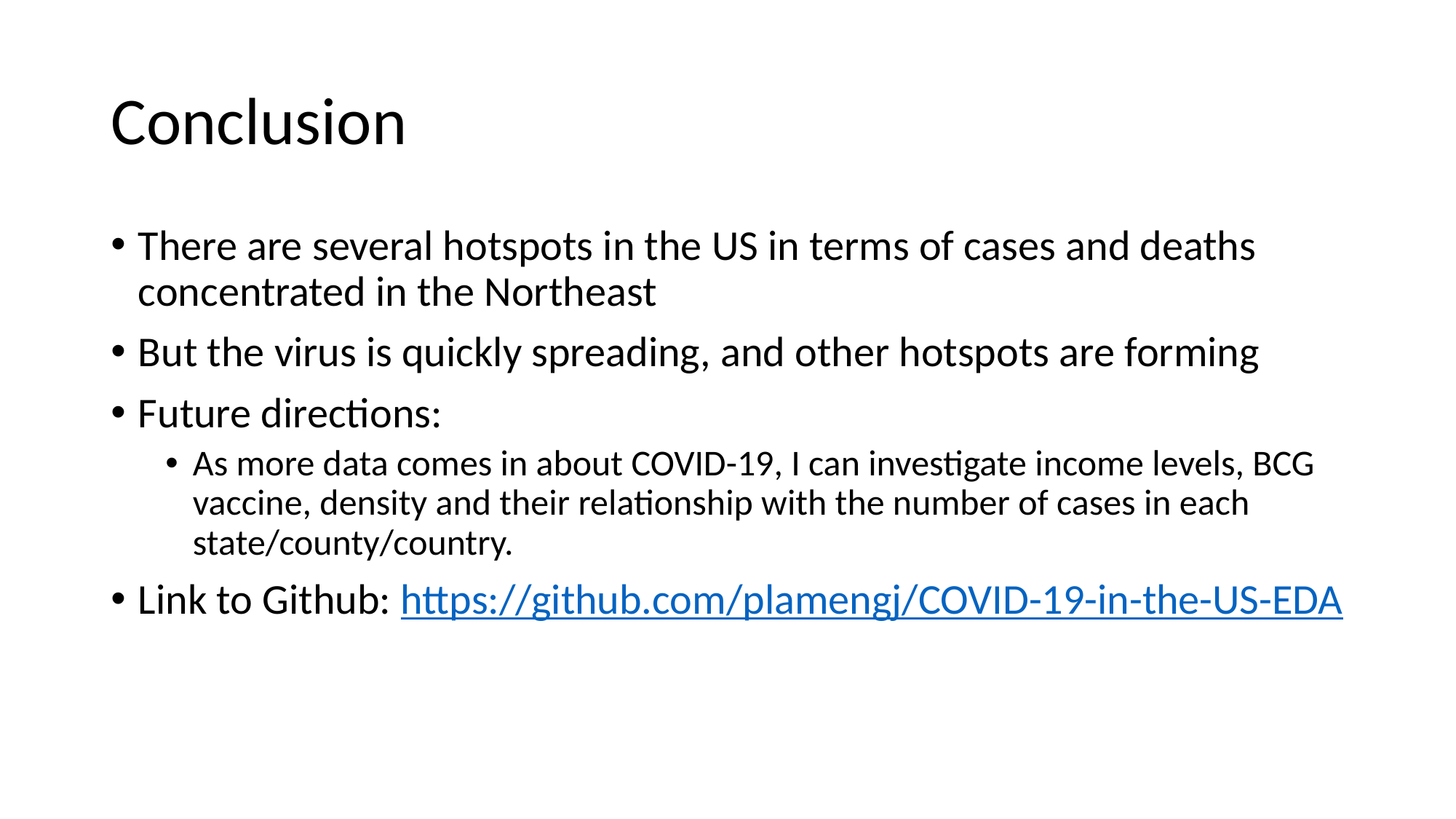

# Conclusion
There are several hotspots in the US in terms of cases and deaths concentrated in the Northeast
But the virus is quickly spreading, and other hotspots are forming
Future directions:
As more data comes in about COVID-19, I can investigate income levels, BCG vaccine, density and their relationship with the number of cases in each state/county/country.
Link to Github: https://github.com/plamengj/COVID-19-in-the-US-EDA